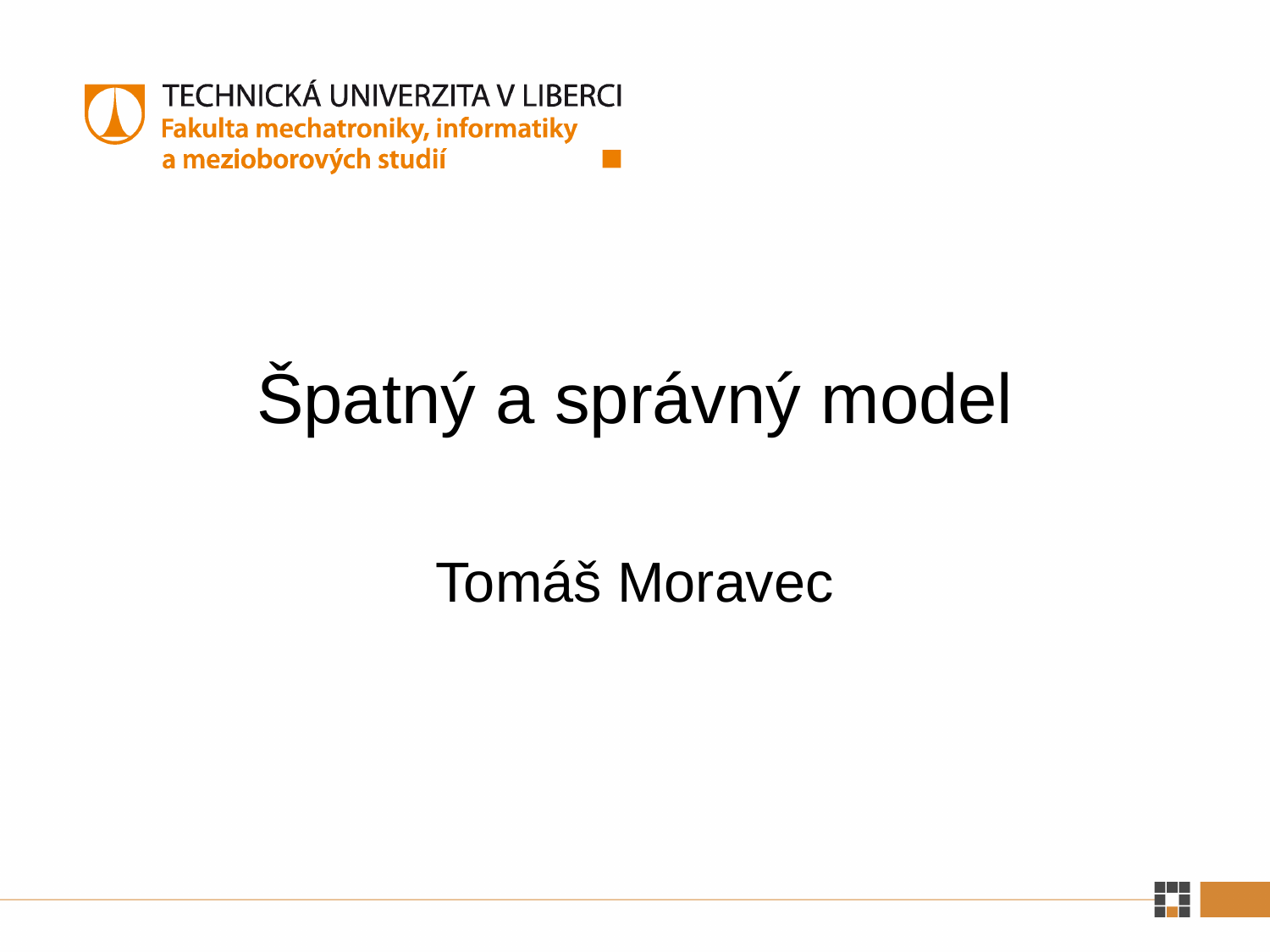

# Špatný a správný model
Tomáš Moravec